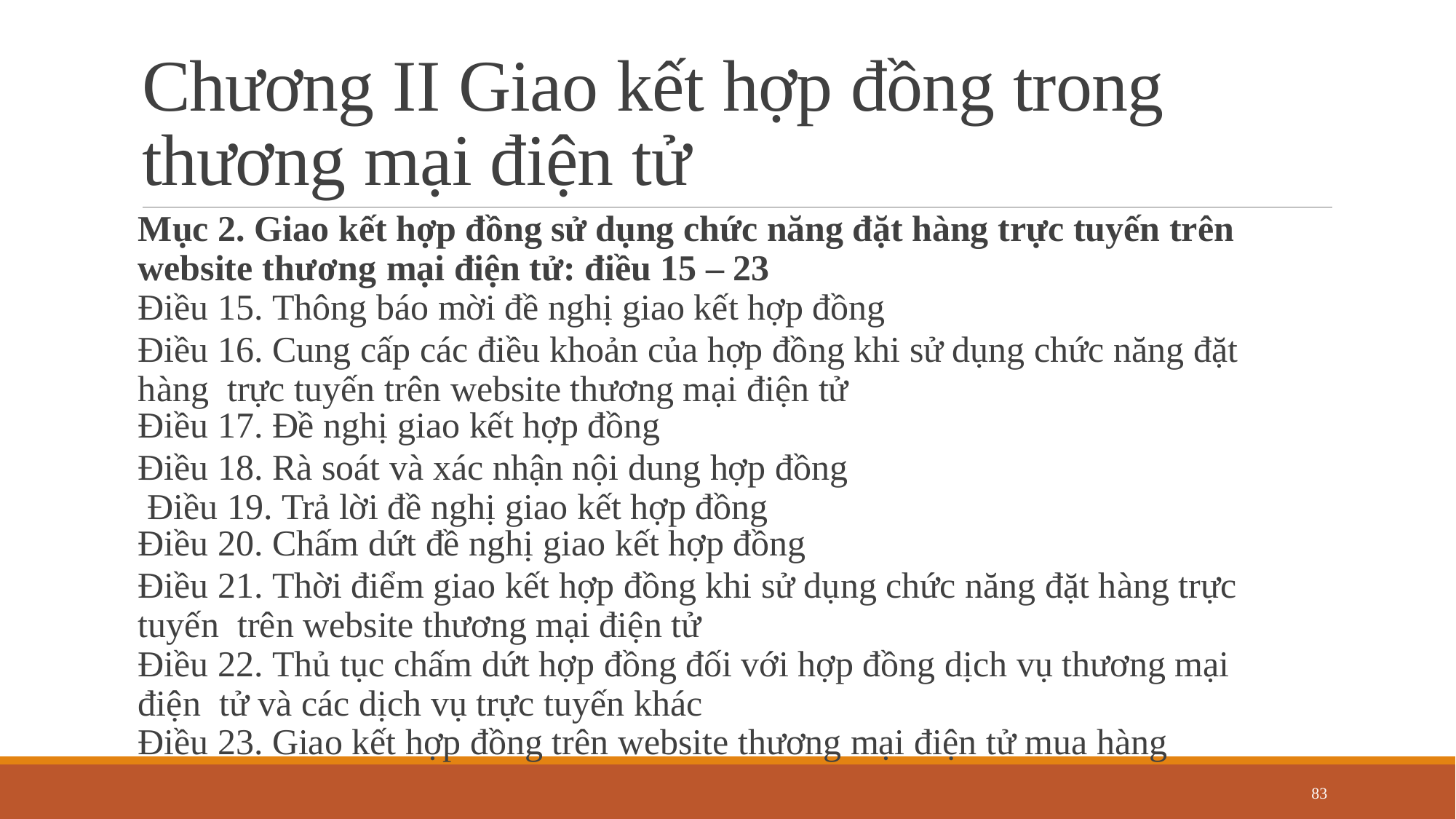

# Chương II Giao kết hợp đồng trong  thương mại điện tử
Mục 2. Giao kết hợp đồng sử dụng chức năng đặt hàng trực tuyến trên
website thương mại điện tử: điều 15 – 23
Điều 15. Thông báo mời đề nghị giao kết hợp đồng
Điều 16. Cung cấp các điều khoản của hợp đồng khi sử dụng chức năng đặt hàng  trực tuyến trên website thương mại điện tử
Điều 17. Đề nghị giao kết hợp đồng
Điều 18. Rà soát và xác nhận nội dung hợp đồng  Điều 19. Trả lời đề nghị giao kết hợp đồng
Điều 20. Chấm dứt đề nghị giao kết hợp đồng
Điều 21. Thời điểm giao kết hợp đồng khi sử dụng chức năng đặt hàng trực tuyến  trên website thương mại điện tử
Điều 22. Thủ tục chấm dứt hợp đồng đối với hợp đồng dịch vụ thương mại điện  tử và các dịch vụ trực tuyến khác
Điều 23. Giao kết hợp đồng trên website thương mại điện tử mua hàng
83